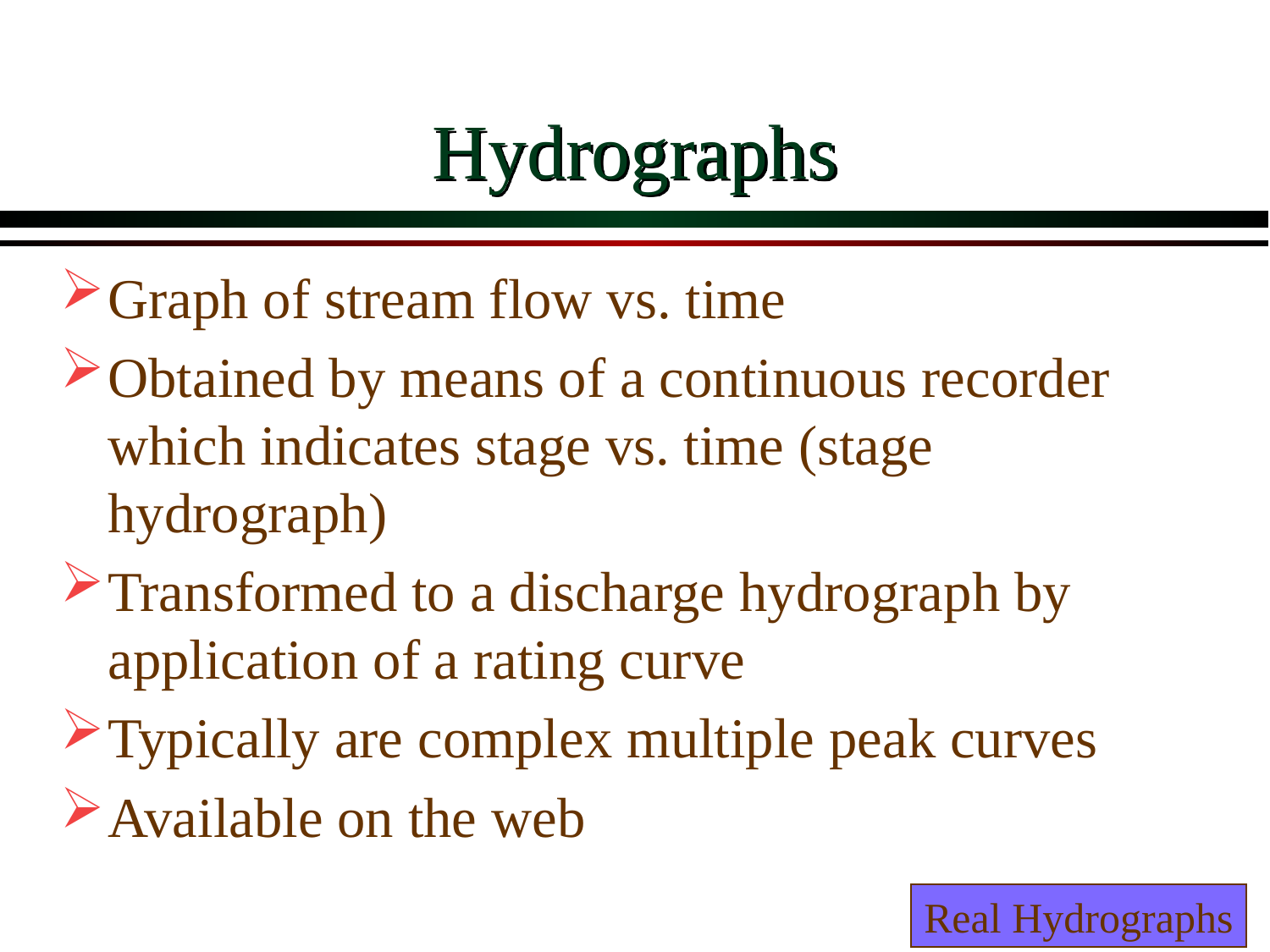

# Hydrographs
Graph of stream flow vs. time
Obtained by means of a continuous recorder which indicates stage vs. time (stage hydrograph)
Transformed to a discharge hydrograph by application of a rating curve
Typically are complex multiple peak curves
Available on the web
Real Hydrographs